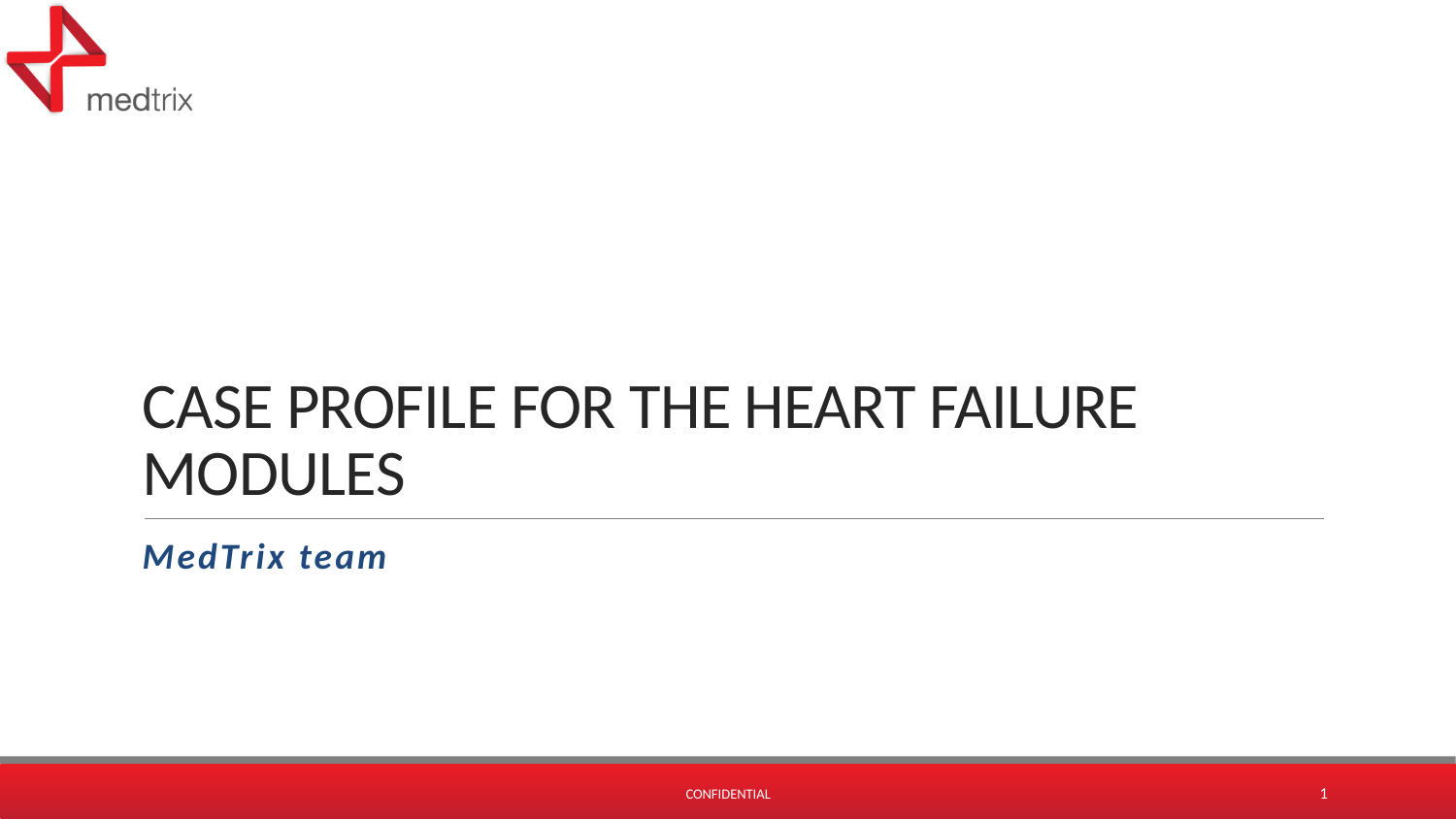

# CASE PROFILE FOR THE HEART FAILURE MODULES
MedTrix team
Confidential
1